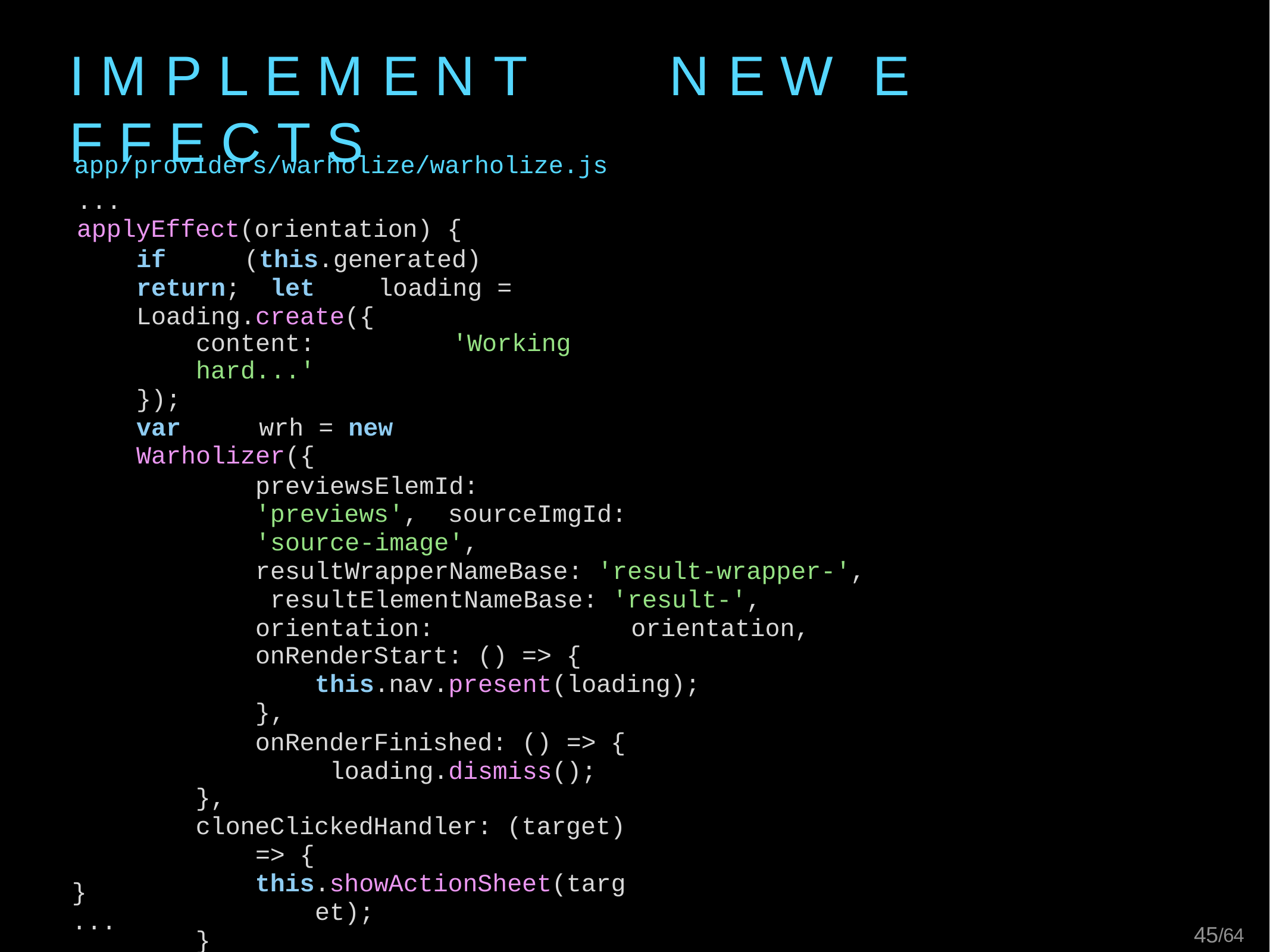

# I M P L E M E N T	N E W	E F F E C T S
app/providers/warholize/warholize.js
...
applyEffect(orientation) {
if	(this.generated)	return;  let	loading	=	Loading.create({
content:	'Working hard...'
});
var	wrh	=	new	Warholizer({
previewsElemId:	'previews',  sourceImgId:	'source-image',
resultWrapperNameBase: 'result-wrapper-',  resultElementNameBase: 'result-',  orientation:	orientation,
onRenderStart: () => {
this.nav.present(loading);
},
onRenderFinished: () => {  loading.dismiss();
},
cloneClickedHandler: (target) => {
this.showActionSheet(target);
}
});
wrh.generateClones();
this.generated	=	true;
}
...
45/64